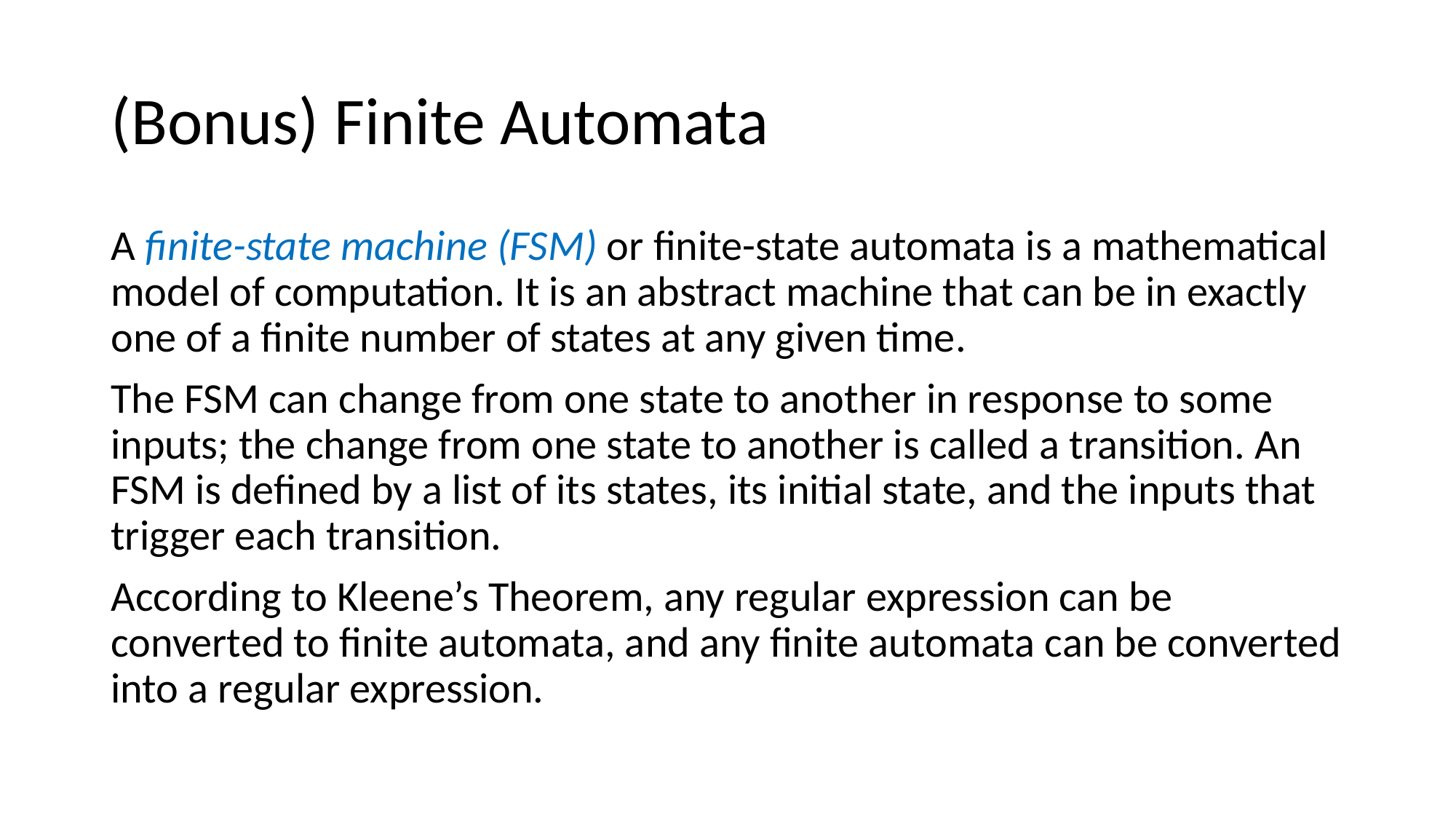

# (Bonus) Finite Automata
A finite-state machine (FSM) or finite-state automata is a mathematical model of computation. It is an abstract machine that can be in exactly one of a finite number of states at any given time.
The FSM can change from one state to another in response to some inputs; the change from one state to another is called a transition. An FSM is defined by a list of its states, its initial state, and the inputs that trigger each transition.
According to Kleene’s Theorem, any regular expression can be converted to finite automata, and any finite automata can be converted into a regular expression.